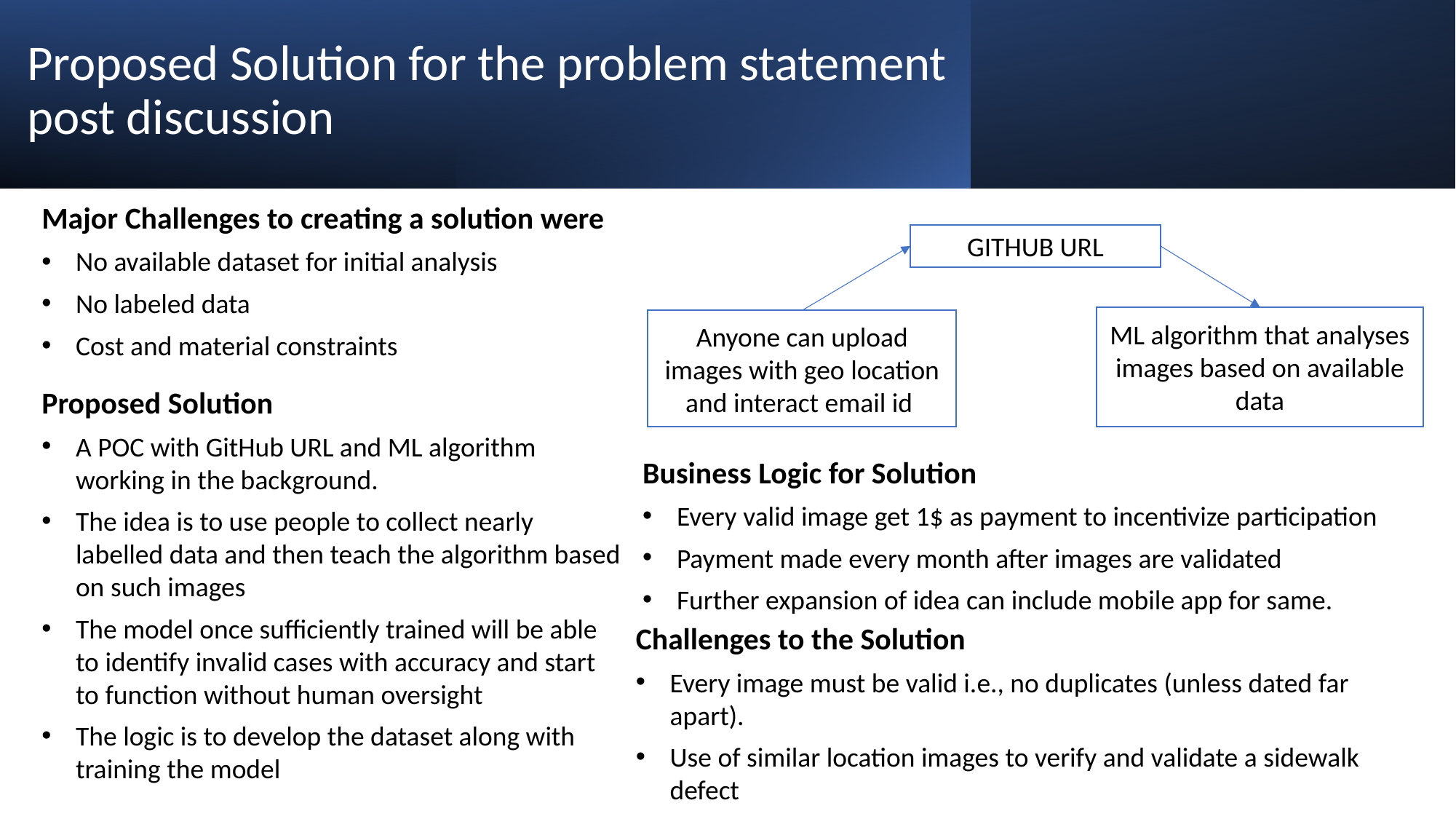

Proposed Solution for the problem statement post discussion
Major Challenges to creating a solution were
No available dataset for initial analysis
No labeled data
Cost and material constraints
GITHUB URL
ML algorithm that analyses images based on available data
Anyone can upload images with geo location
and interact email id
Proposed Solution
A POC with GitHub URL and ML algorithm working in the background.
The idea is to use people to collect nearly labelled data and then teach the algorithm based on such images
The model once sufficiently trained will be able to identify invalid cases with accuracy and start to function without human oversight
The logic is to develop the dataset along with training the model
Business Logic for Solution
Every valid image get 1$ as payment to incentivize participation
Payment made every month after images are validated
Further expansion of idea can include mobile app for same.
Challenges to the Solution
Every image must be valid i.e., no duplicates (unless dated far apart).
Use of similar location images to verify and validate a sidewalk defect